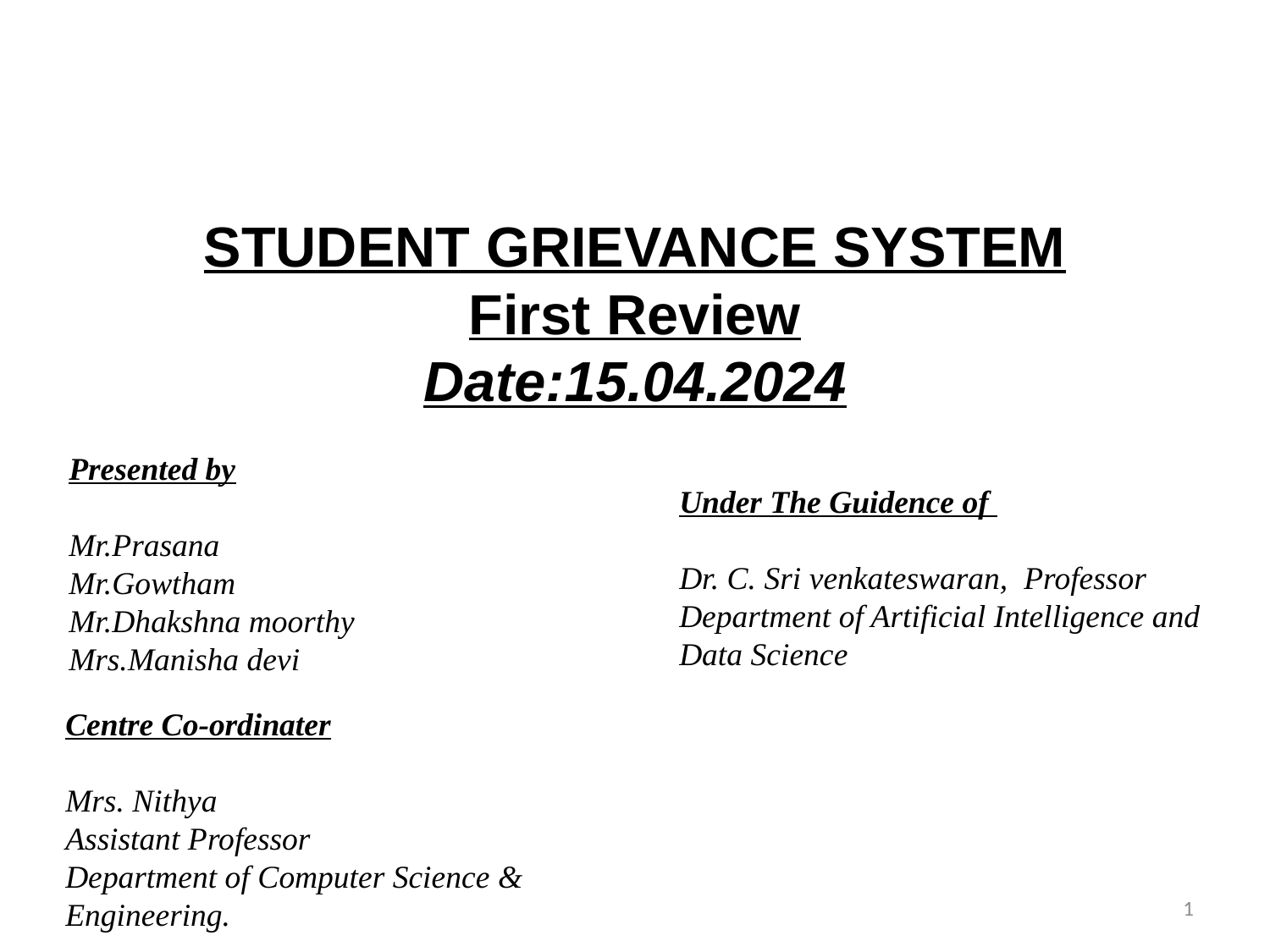

# STUDENT GRIEVANCE SYSTEM First Review Date:15.04.2024
Presented by

Mr.Prasana
Mr.Gowtham
Mr.Dhakshna moorthy
Mrs.Manisha devi

Under The Guidence of

Dr. C. Sri venkateswaran,  Professor
Department of Artificial Intelligence and Data Science
Centre Co-ordinater

Mrs. Nithya
Assistant Professor
Department of Computer Science & Engineering.

1